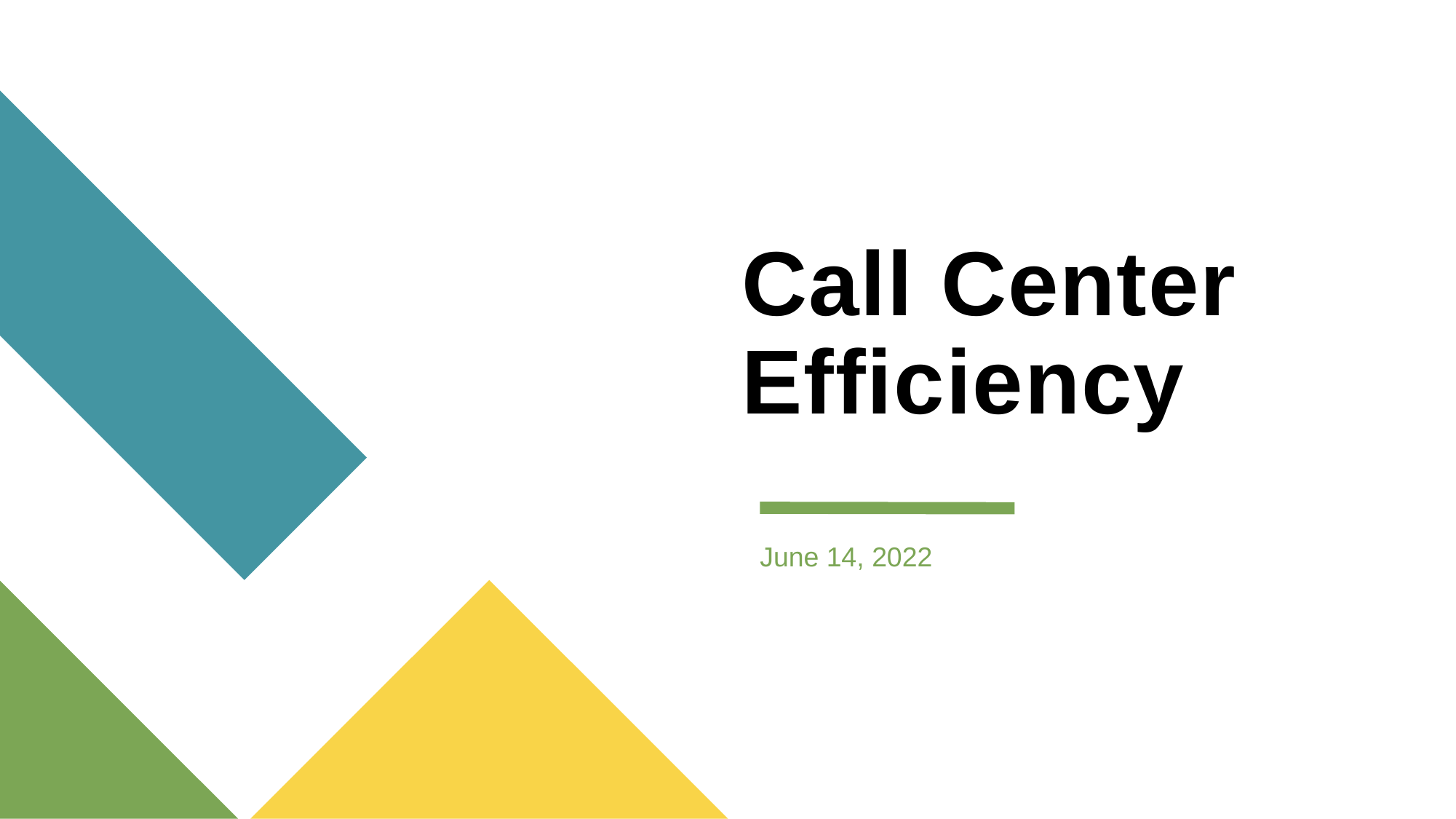

# Call Center Efficiency
June 14, 2022